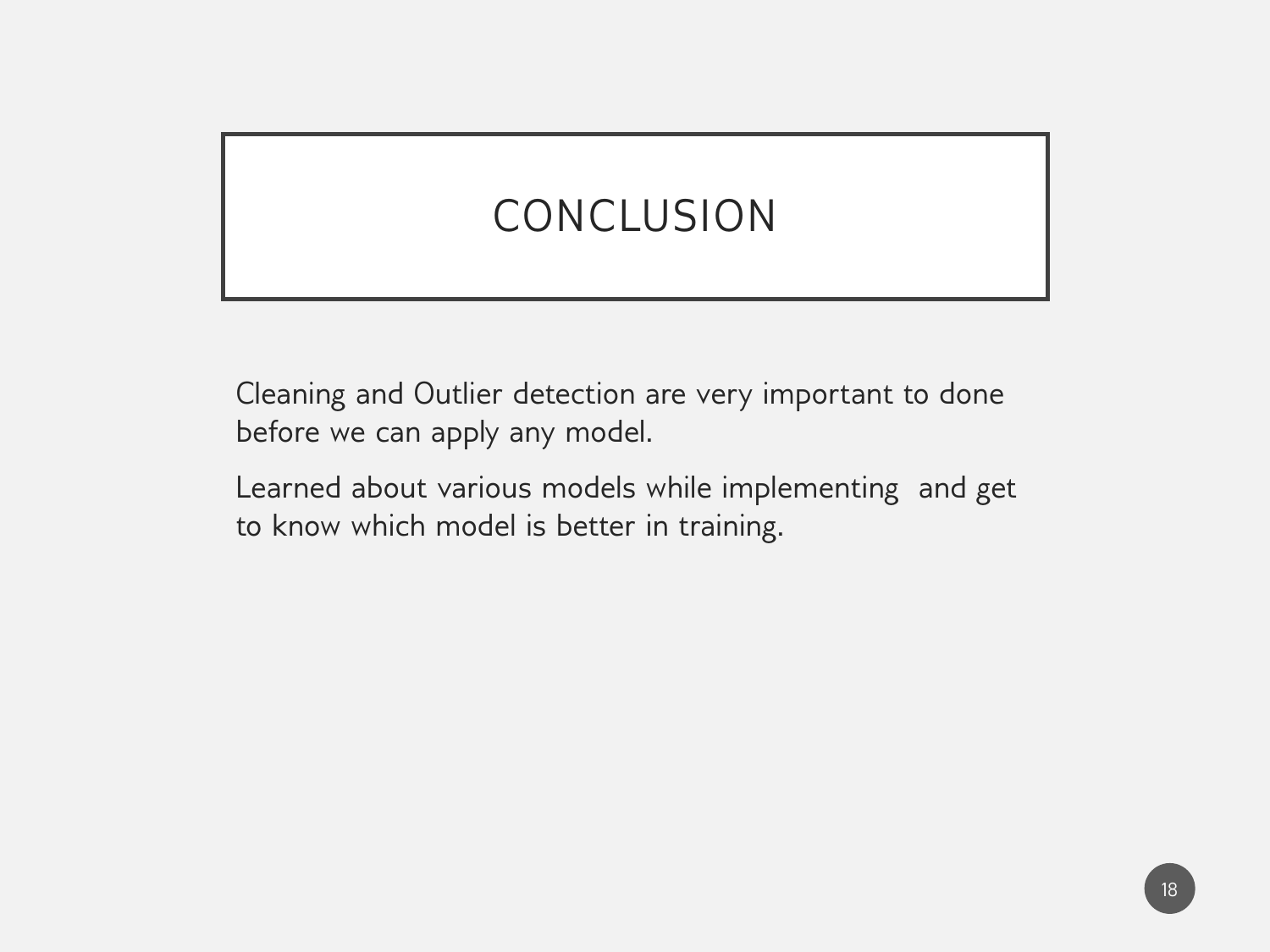

# Conclusion
Cleaning and Outlier detection are very important to done before we can apply any model.
Learned about various models while implementing  and get to know which model is better in training.
18